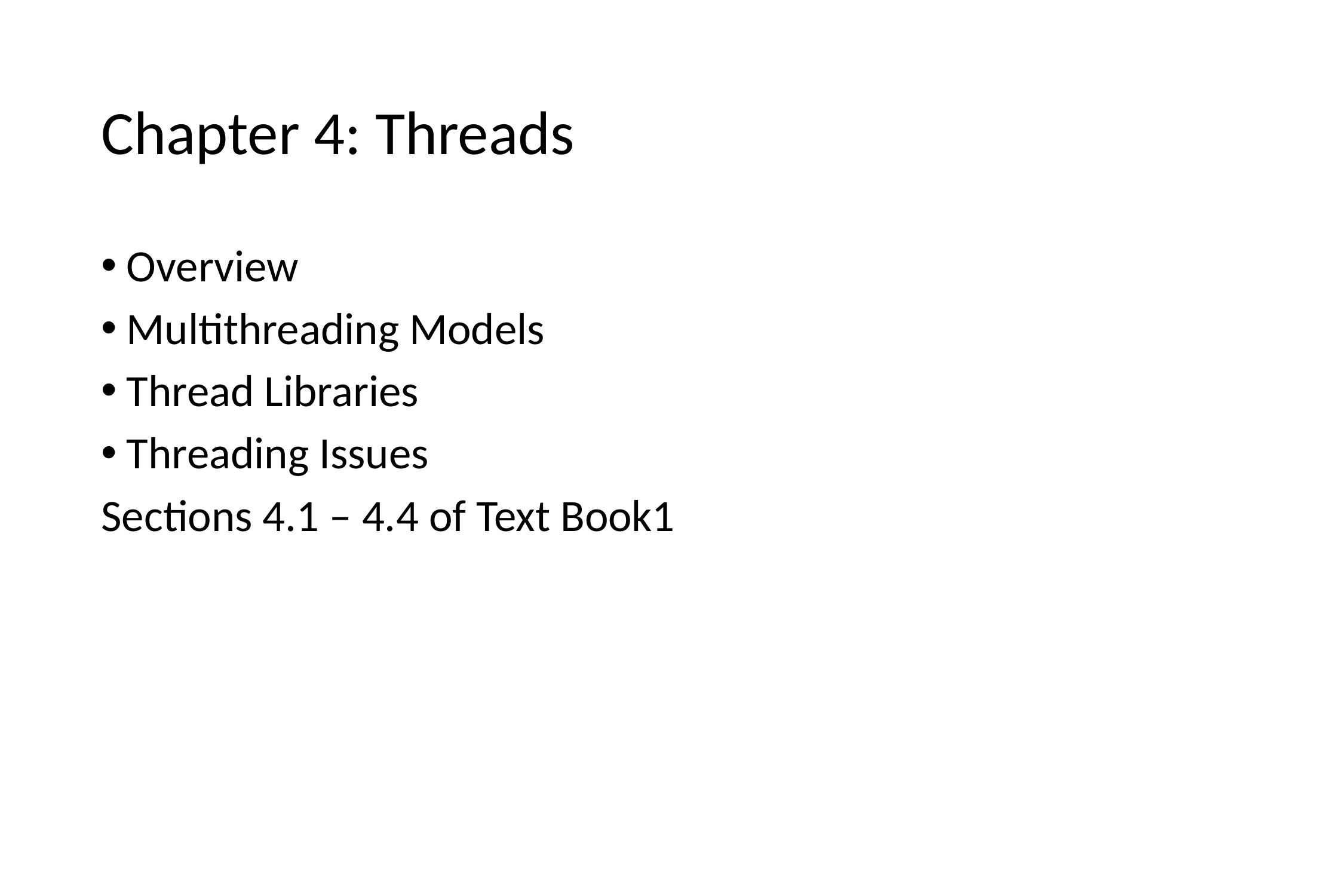

# Chapter 4: Threads
Overview
Multithreading Models
Thread Libraries
Threading Issues
Sections 4.1 – 4.4 of Text Book1